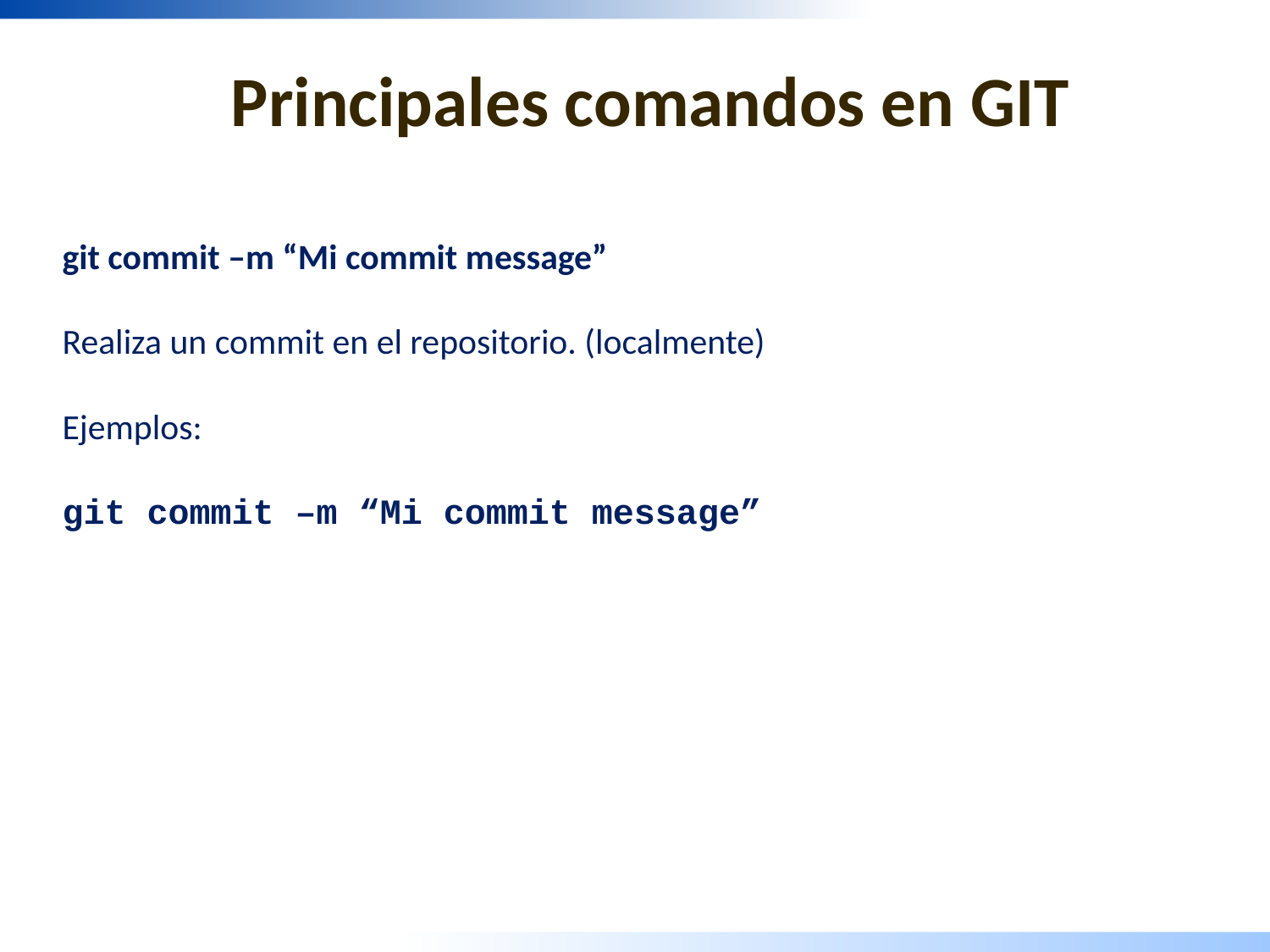

# Principales comandos en GIT
git commit –m “Mi commit message”

Realiza un commit en el repositorio. (localmente)

Ejemplos:

git commit –m “Mi commit message”